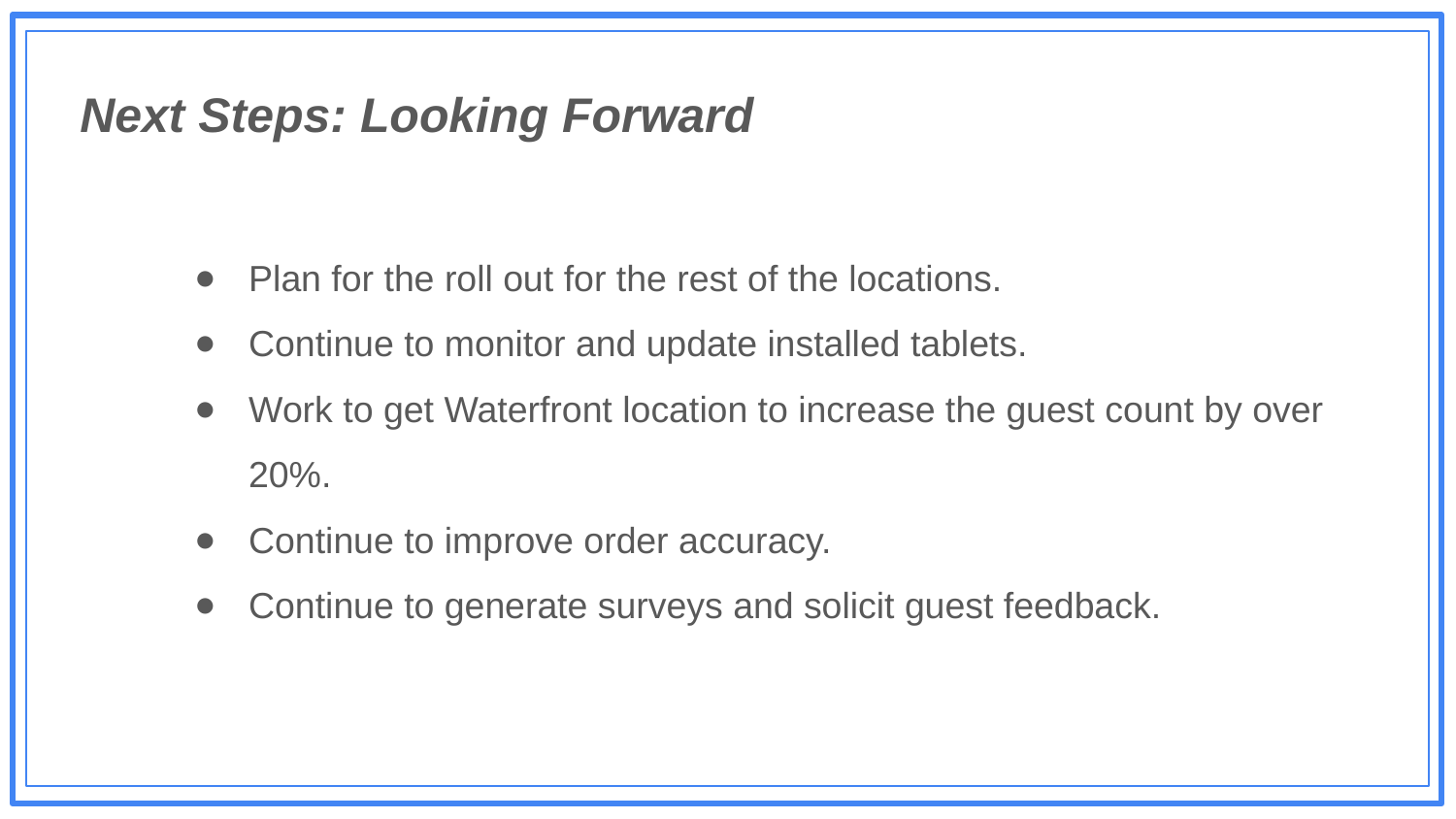

Next Steps: Looking Forward
Plan for the roll out for the rest of the locations.
Continue to monitor and update installed tablets.
Work to get Waterfront location to increase the guest count by over 20%.
Continue to improve order accuracy.
Continue to generate surveys and solicit guest feedback.